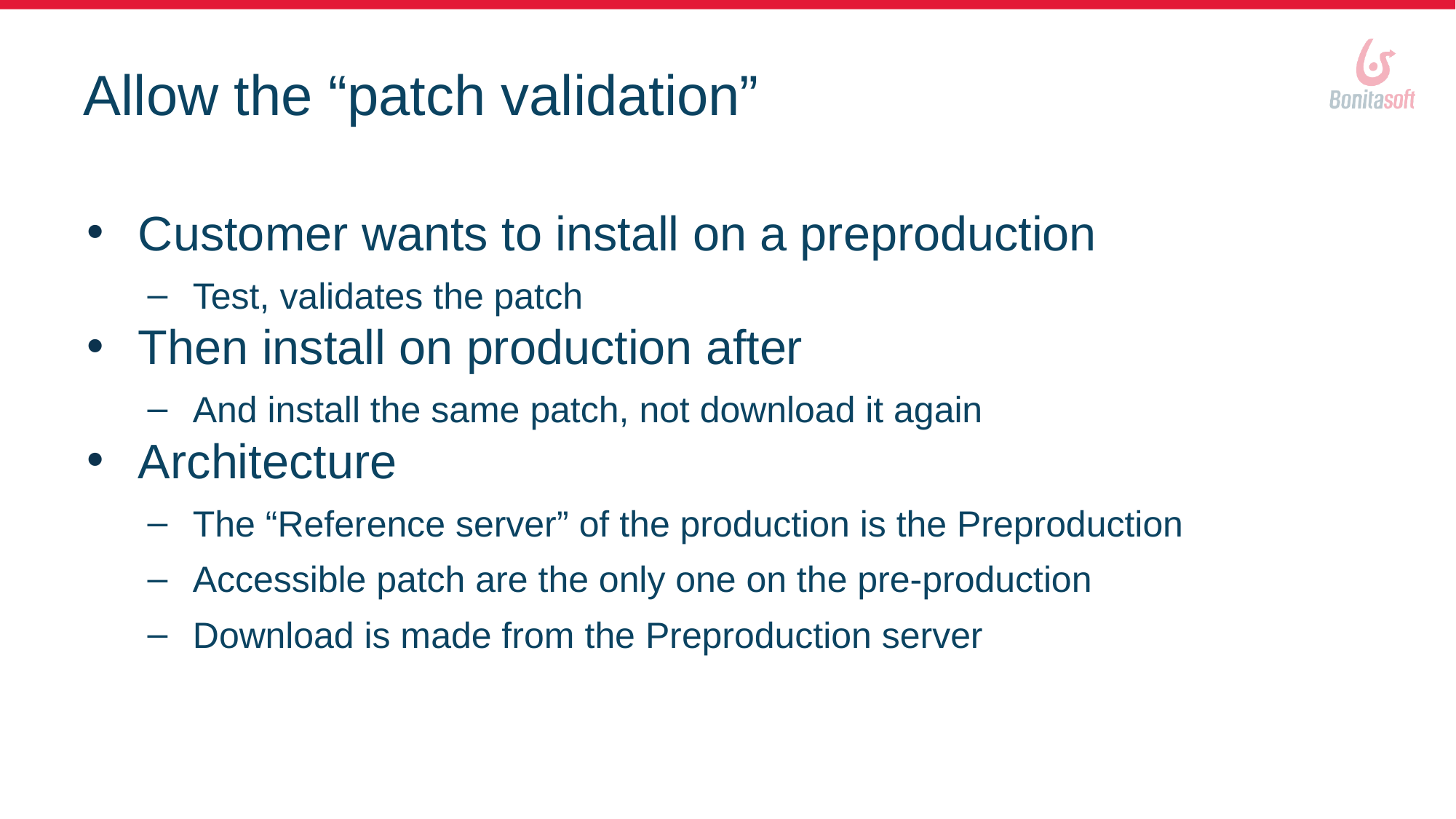

# Allow the “patch validation”
Customer wants to install on a preproduction
Test, validates the patch
Then install on production after
And install the same patch, not download it again
Architecture
The “Reference server” of the production is the Preproduction
Accessible patch are the only one on the pre-production
Download is made from the Preproduction server